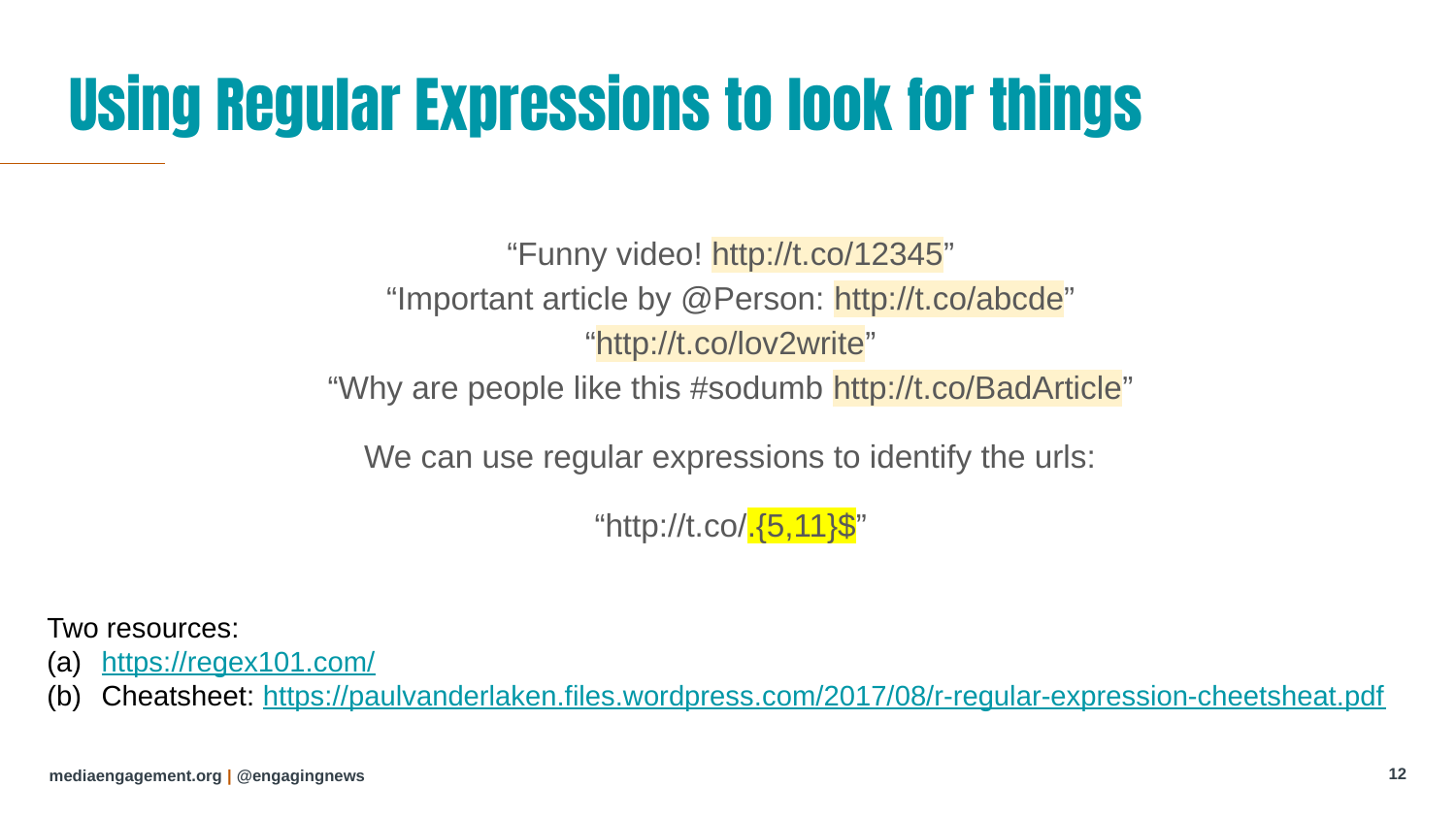

# Using Regular Expressions to look for things
“Funny video! http://t.co/12345”
“Important article by @Person: http://t.co/abcde”
“http://t.co/lov2write”
“Why are people like this #sodumb http://t.co/BadArticle”
We can use regular expressions to identify the urls:
“http://t.co/.{5,11}$”
Two resources:
https://regex101.com/
Cheatsheet: https://paulvanderlaken.files.wordpress.com/2017/08/r-regular-expression-cheetsheat.pdf